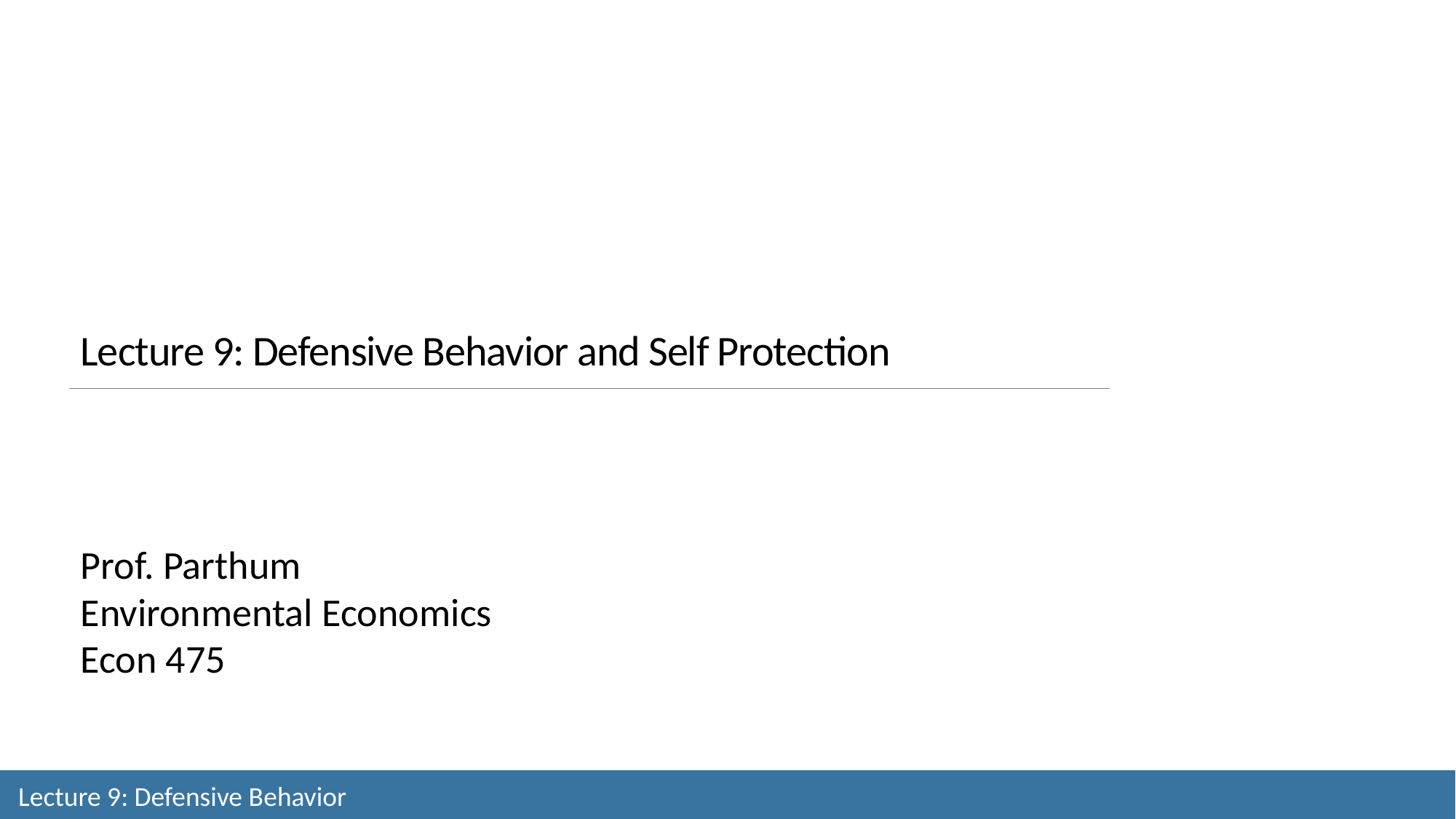

Lecture 9: Defensive Behavior and Self Protection
Prof. Parthum
Environmental Economics
Econ 475